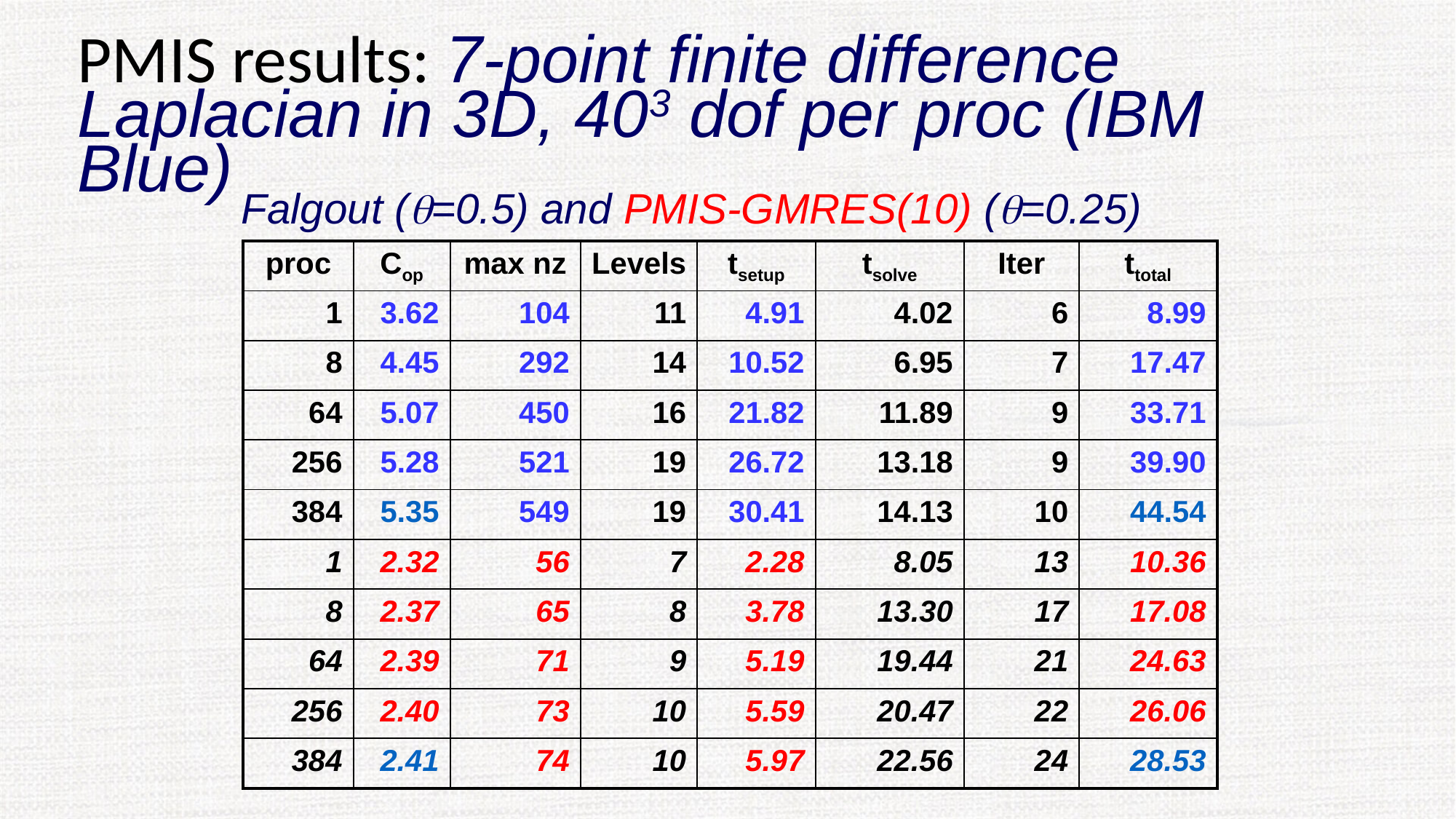

# PMIS results: 7-point finite difference Laplacian in 3D, 403 dof per proc (IBM Blue)
Falgout (θ=0.5) and PMIS-GMRES(10) (θ=0.25)
| proc | Cop | max nz | Levels | tsetup | tsolve | Iter | ttotal |
| --- | --- | --- | --- | --- | --- | --- | --- |
| 1 | 3.62 | 104 | 11 | 4.91 | 4.02 | 6 | 8.99 |
| 8 | 4.45 | 292 | 14 | 10.52 | 6.95 | 7 | 17.47 |
| 64 | 5.07 | 450 | 16 | 21.82 | 11.89 | 9 | 33.71 |
| 256 | 5.28 | 521 | 19 | 26.72 | 13.18 | 9 | 39.90 |
| 384 | 5.35 | 549 | 19 | 30.41 | 14.13 | 10 | 44.54 |
| 1 | 2.32 | 56 | 7 | 2.28 | 8.05 | 13 | 10.36 |
| 8 | 2.37 | 65 | 8 | 3.78 | 13.30 | 17 | 17.08 |
| 64 | 2.39 | 71 | 9 | 5.19 | 19.44 | 21 | 24.63 |
| 256 | 2.40 | 73 | 10 | 5.59 | 20.47 | 22 | 26.06 |
| 384 | 2.41 | 74 | 10 | 5.97 | 22.56 | 24 | 28.53 |